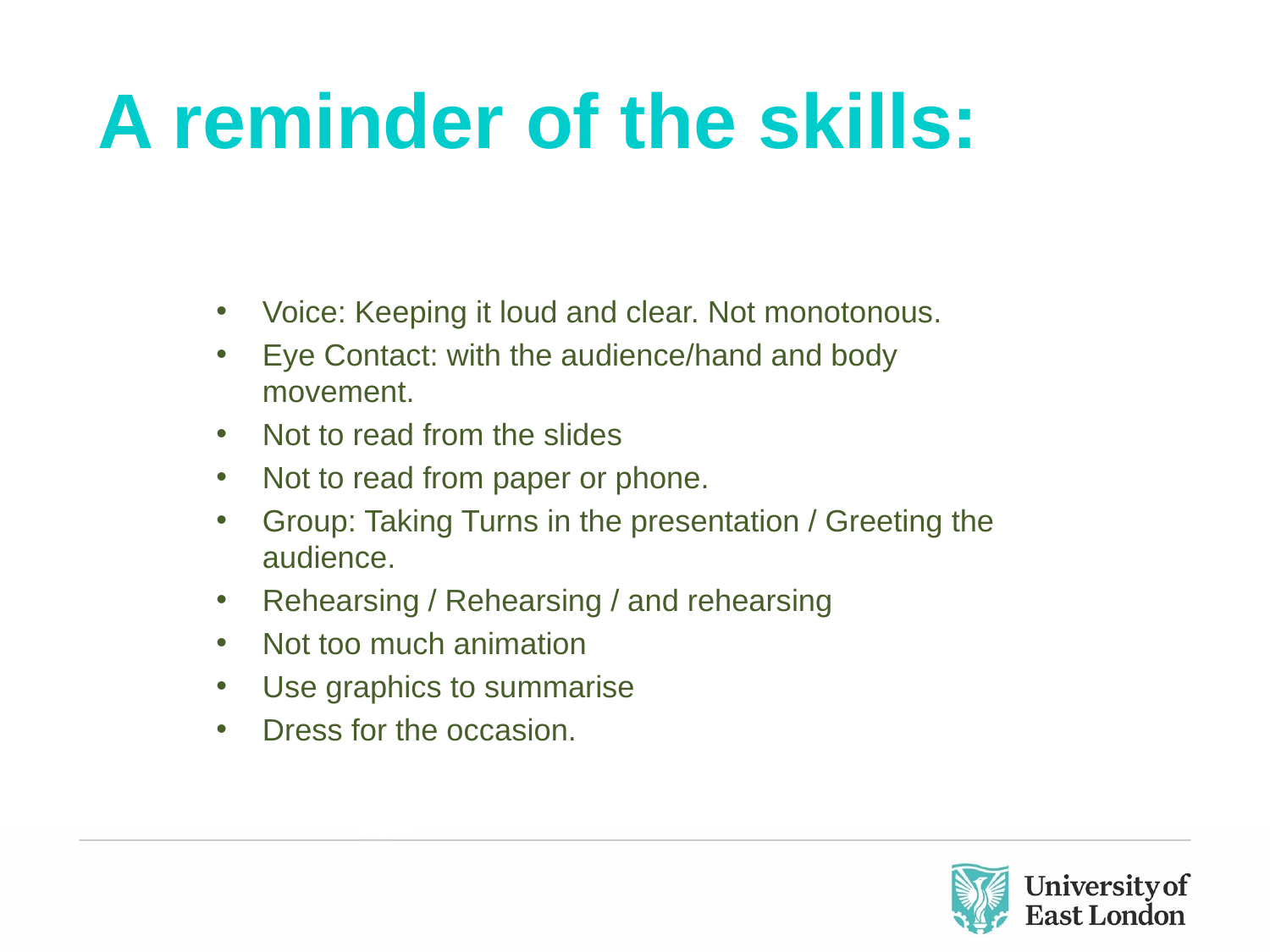

# A reminder of the skills:
Voice: Keeping it loud and clear. Not monotonous.
Eye Contact: with the audience/hand and body movement.
Not to read from the slides
Not to read from paper or phone.
Group: Taking Turns in the presentation / Greeting the audience.
Rehearsing / Rehearsing / and rehearsing
Not too much animation
Use graphics to summarise
Dress for the occasion.